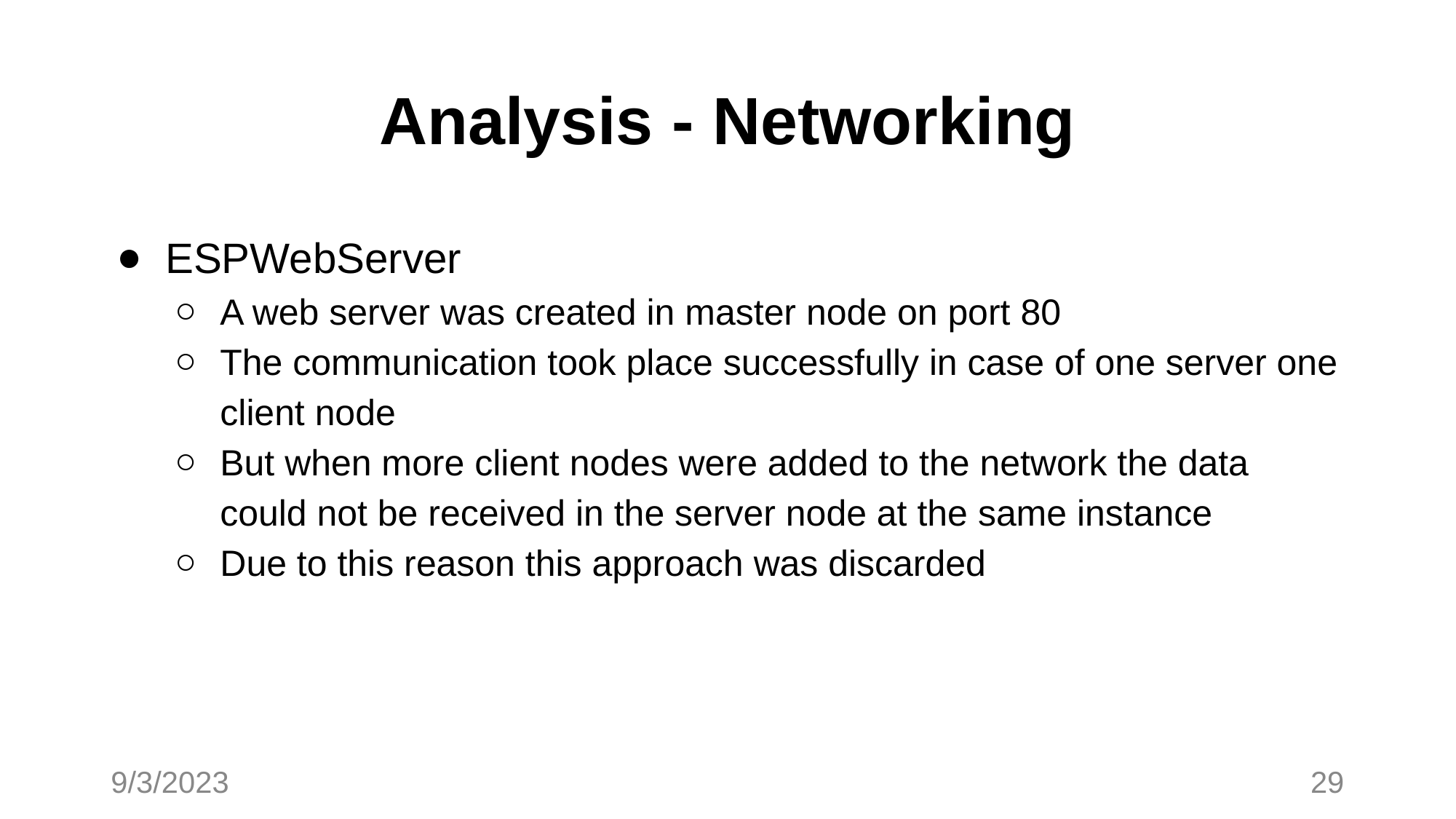

# Analysis - Networking
ESPWebServer
A web server was created in master node on port 80
The communication took place successfully in case of one server one client node
But when more client nodes were added to the network the data could not be received in the server node at the same instance
Due to this reason this approach was discarded
9/3/2023
29